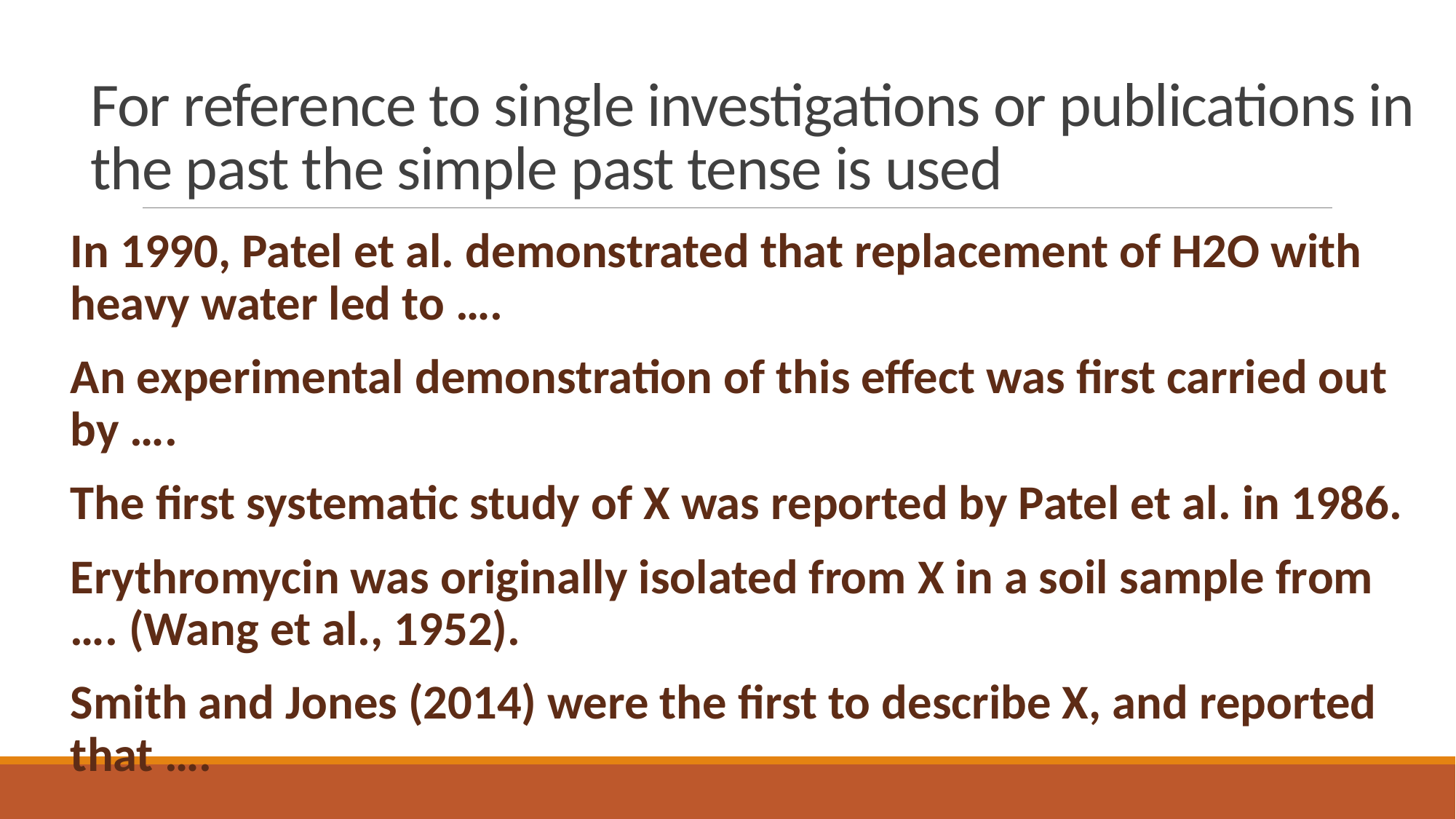

# For reference to single investigations or publications in the past the simple past tense is used
In 1990, Patel et al. demonstrated that replacement of H2O with heavy water led to ….
An experimental demonstration of this effect was first carried out by ….
The first systematic study of X was reported by Patel et al. in 1986.
Erythromycin was originally isolated from X in a soil sample from …. (Wang et al., 1952).
Smith and Jones (2014) were the first to describe X, and reported that ….